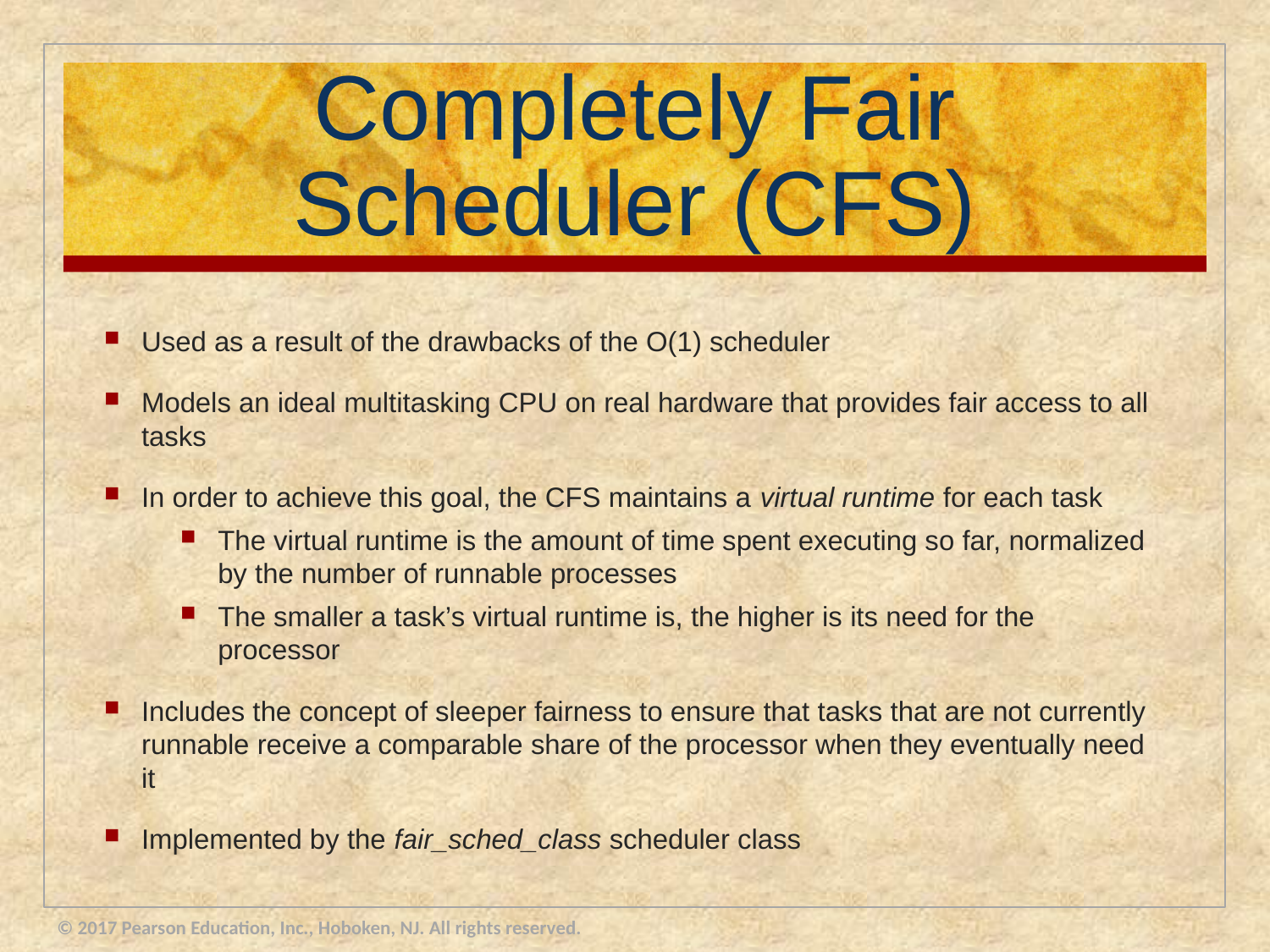

# Completely Fair Scheduler (CFS)
Used as a result of the drawbacks of the O(1) scheduler
Models an ideal multitasking CPU on real hardware that provides fair access to all tasks
In order to achieve this goal, the CFS maintains a virtual runtime for each task
The virtual runtime is the amount of time spent executing so far, normalized by the number of runnable processes
The smaller a task’s virtual runtime is, the higher is its need for the processor
Includes the concept of sleeper fairness to ensure that tasks that are not currently runnable receive a comparable share of the processor when they eventually need it
Implemented by the fair_sched_class scheduler class
© 2017 Pearson Education, Inc., Hoboken, NJ. All rights reserved.